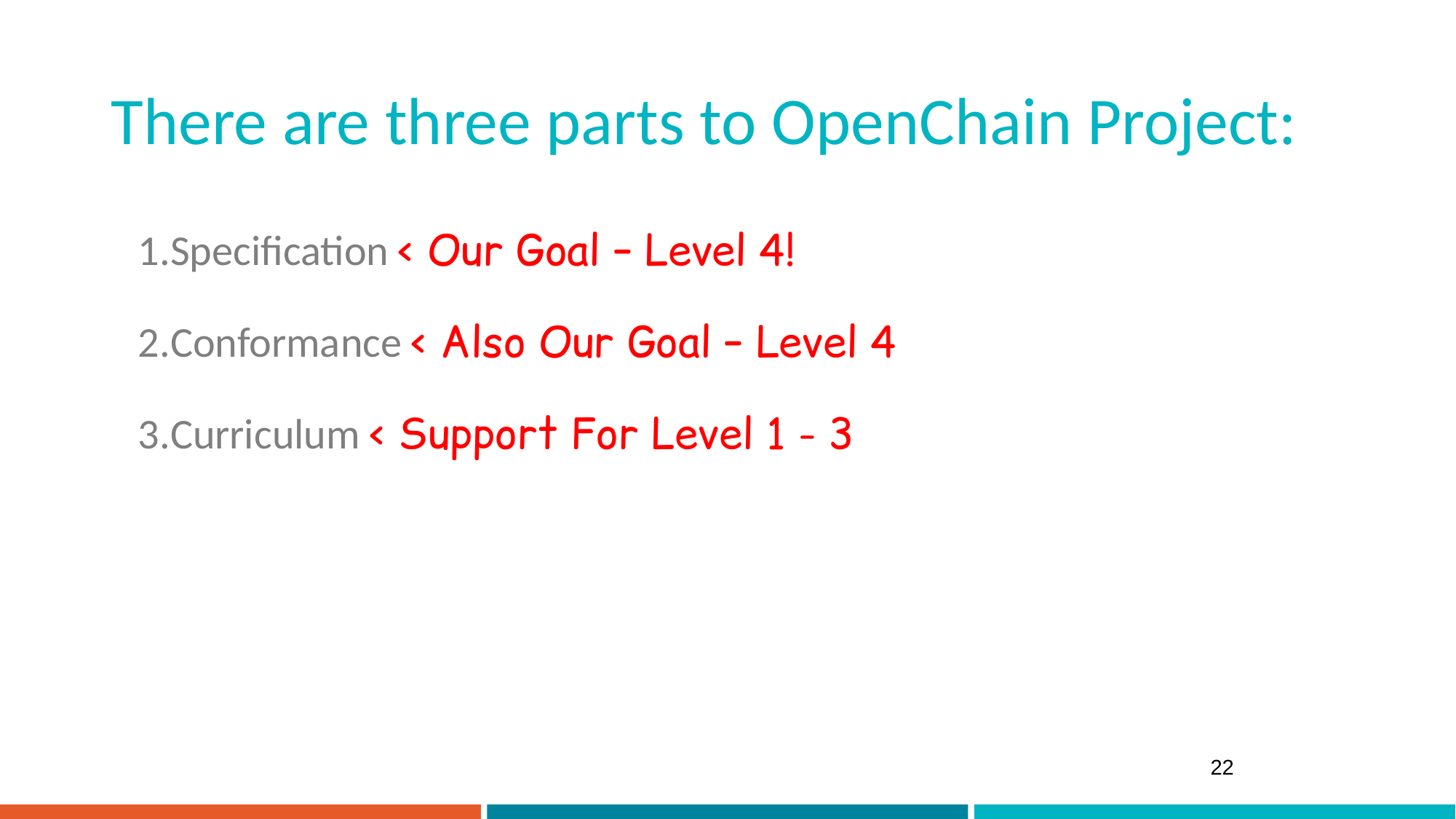

# There are three parts to OpenChain Project:
Specification < Our Goal – Level 4!

Conformance < Also Our Goal – Level 4

Curriculum < Support For Level 1 - 3

22